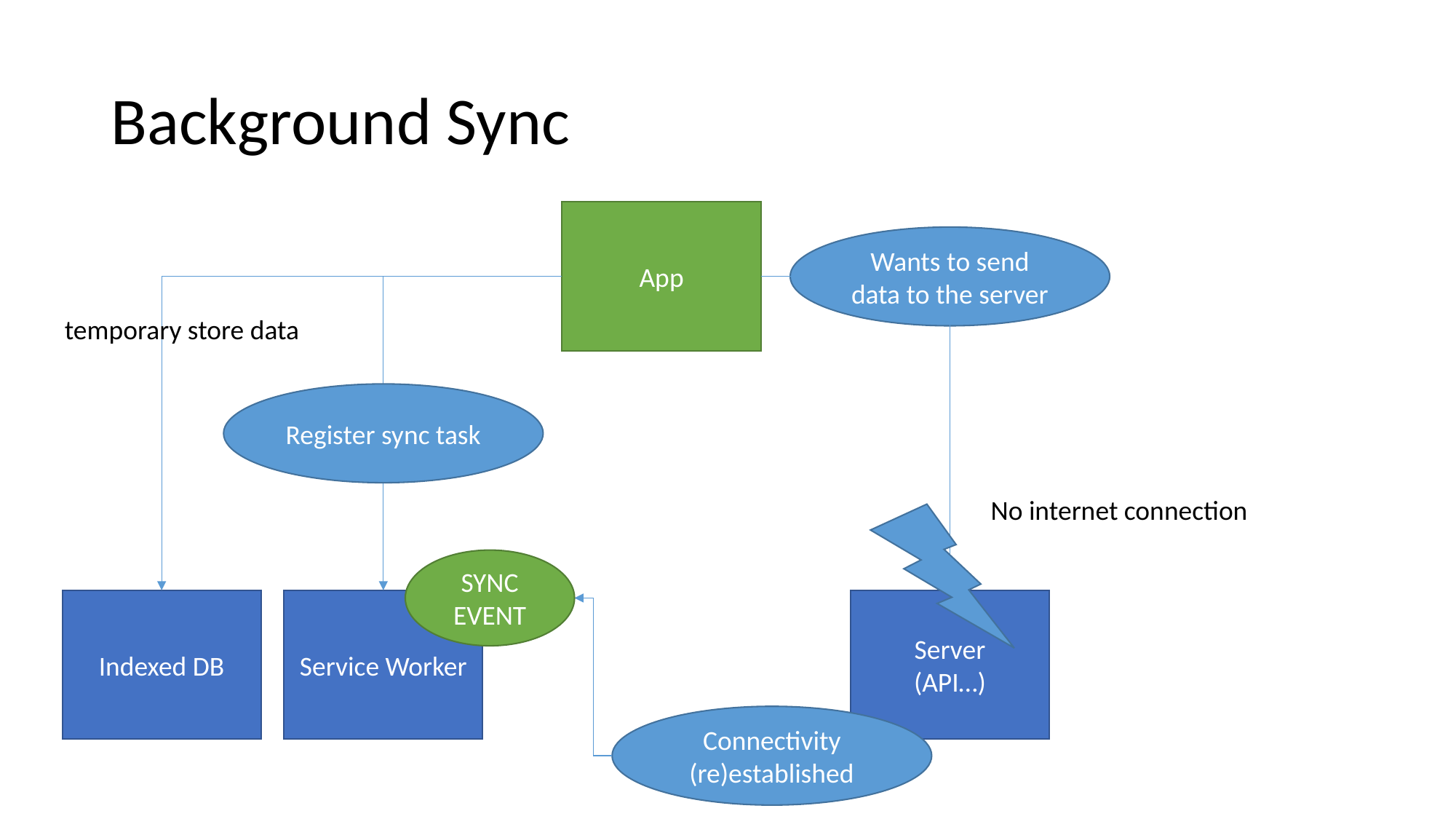

# Background Sync
App
Wants to send data to the server
temporary store data
Register sync task
No internet connection

SYNC EVENT
Indexed DB
Service Worker
Server
(API…)
Connectivity (re)established